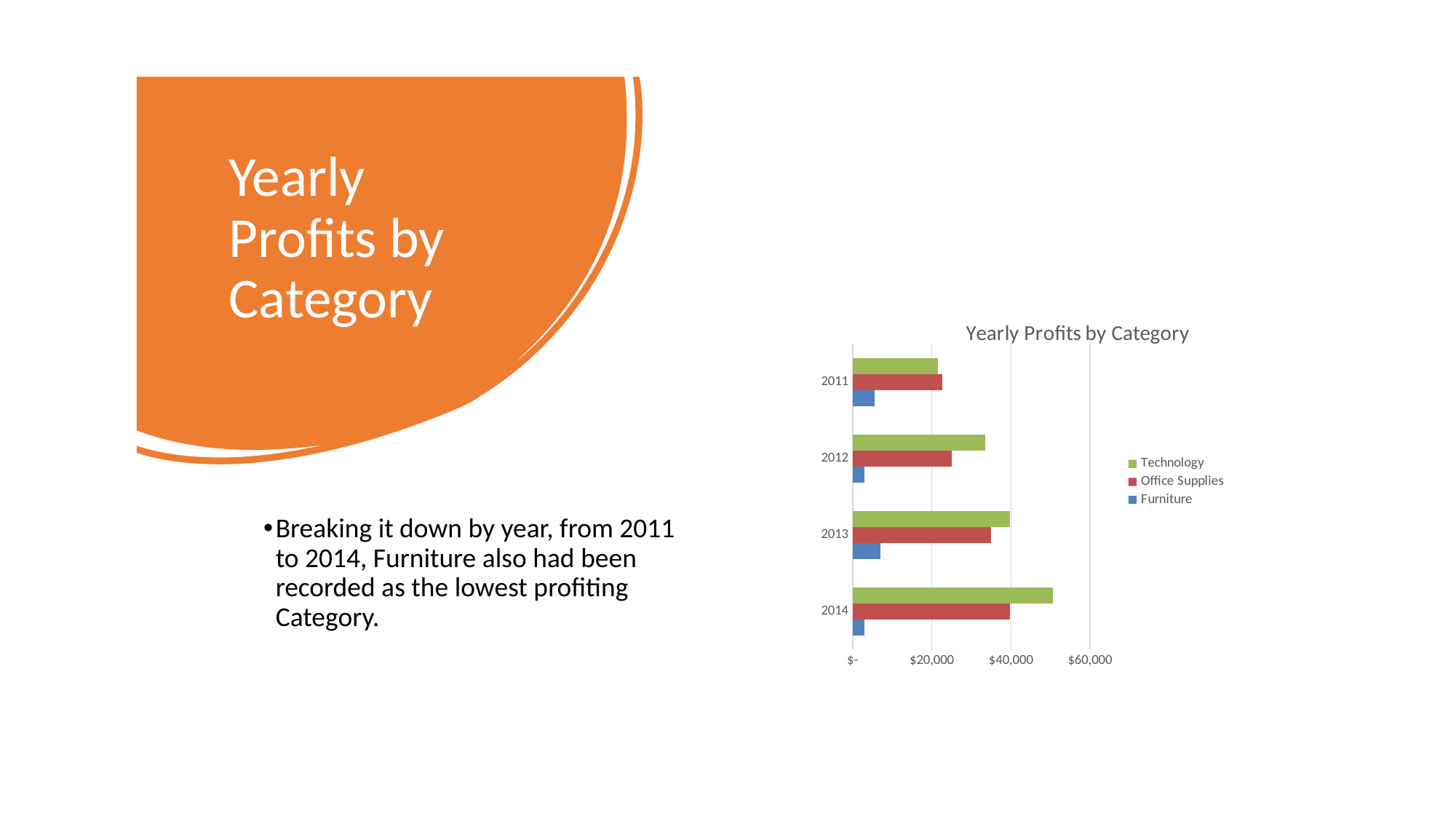

# Yearly Profits by Category

### Chart: Yearly Profits by Category

| Category | Furniture | Office Supplies | Technology |
|---|---|---|---|
| 2014 | 3018.391299999994 | 39782.18700000003 | 50706.9348 |
| 2013 | 6959.953099999995 | 35015.66389999996 | 39751.31379999997 |
| 2012 | 3015.2028999999966 | 25099.533799999997 | 33503.86699999996 |
| 2011 | 5457.725500000001 | 22593.41609999997 | 21492.83249999999 |
Breaking it down by year, from 2011 to 2014, Furniture also had been recorded as the lowest profiting Category.